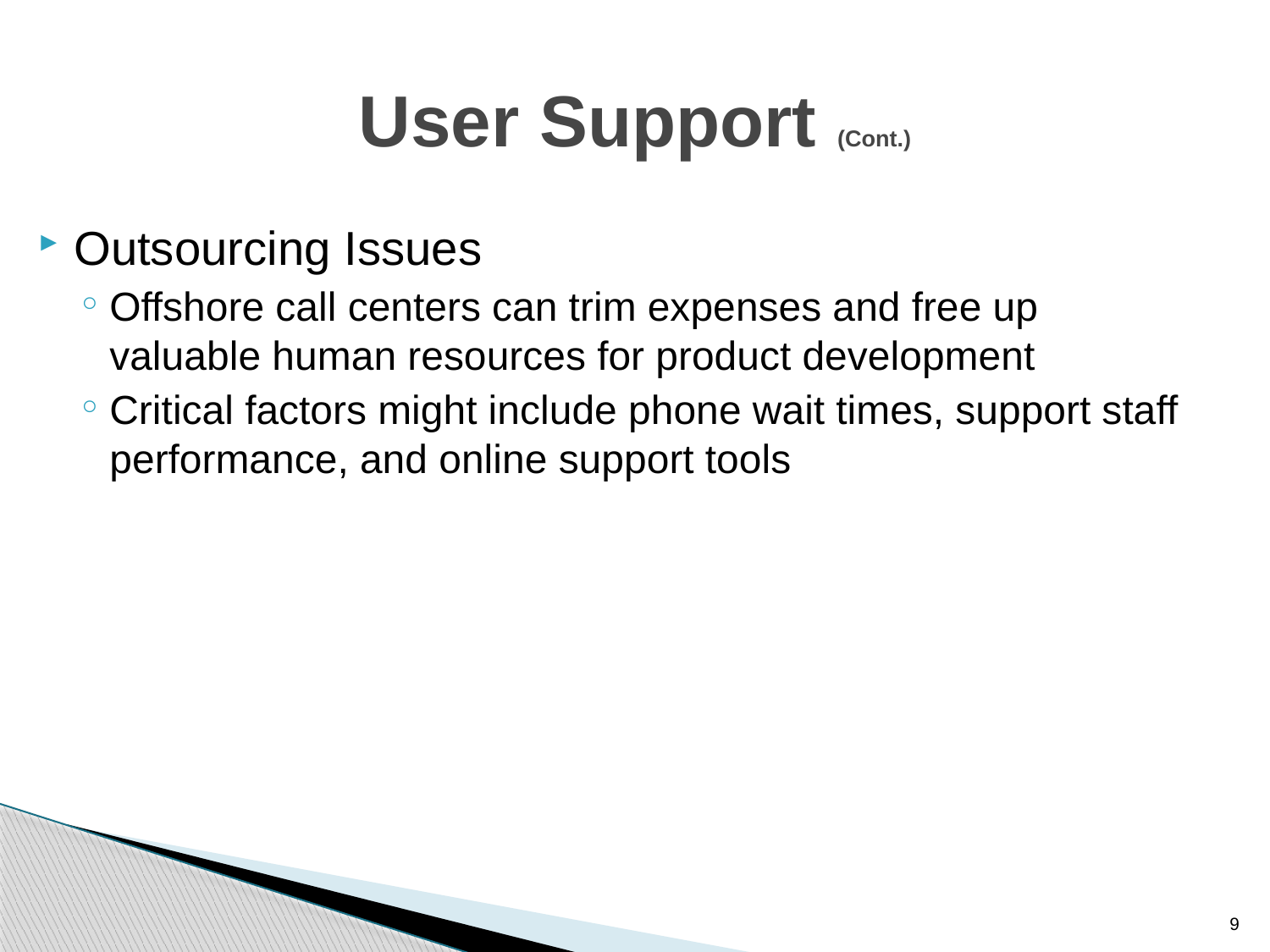

# User Support (Cont.)
Outsourcing Issues
Offshore call centers can trim expenses and free up valuable human resources for product development
Critical factors might include phone wait times, support staff performance, and online support tools
9